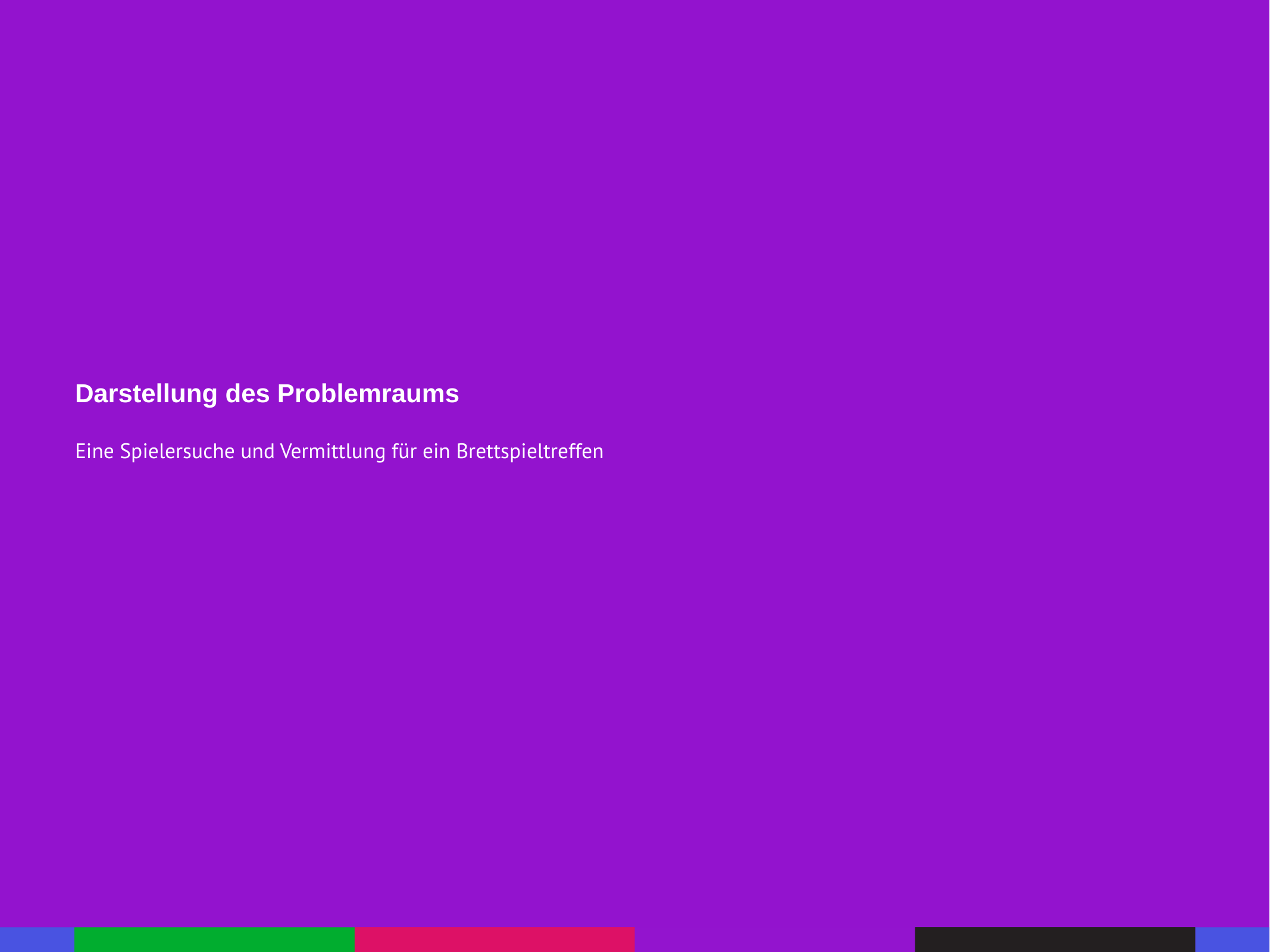

Darstellung des Problemraums

Eine Spielersuche und Vermittlung für ein Brettspieltreffen